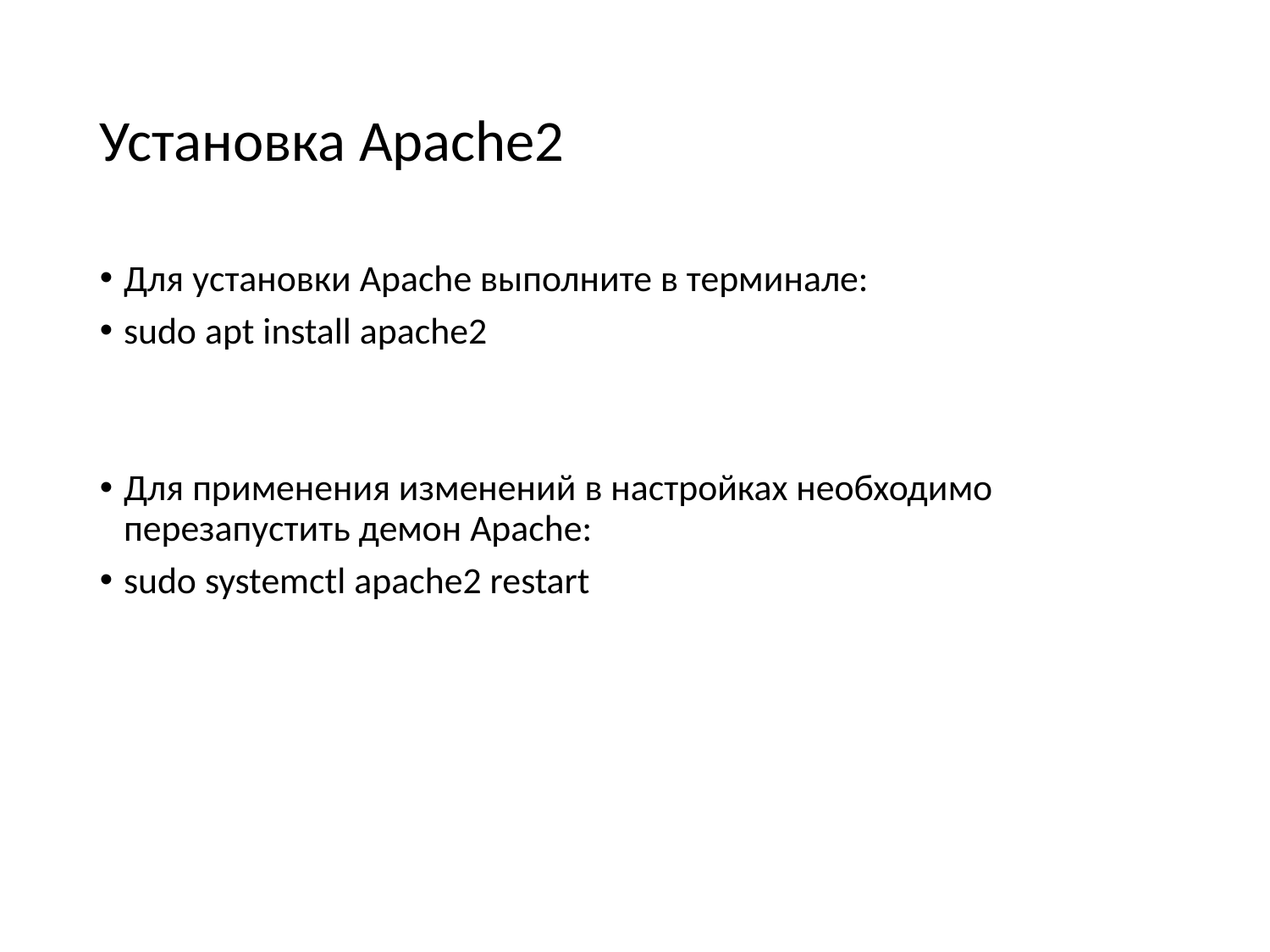

Установка Apache2
Для установки Apache выполните в терминале:
sudo apt install apache2

Для применения изменений в настройках необходимо перезапустить демон Apache:
sudo systemctl apache2 restart